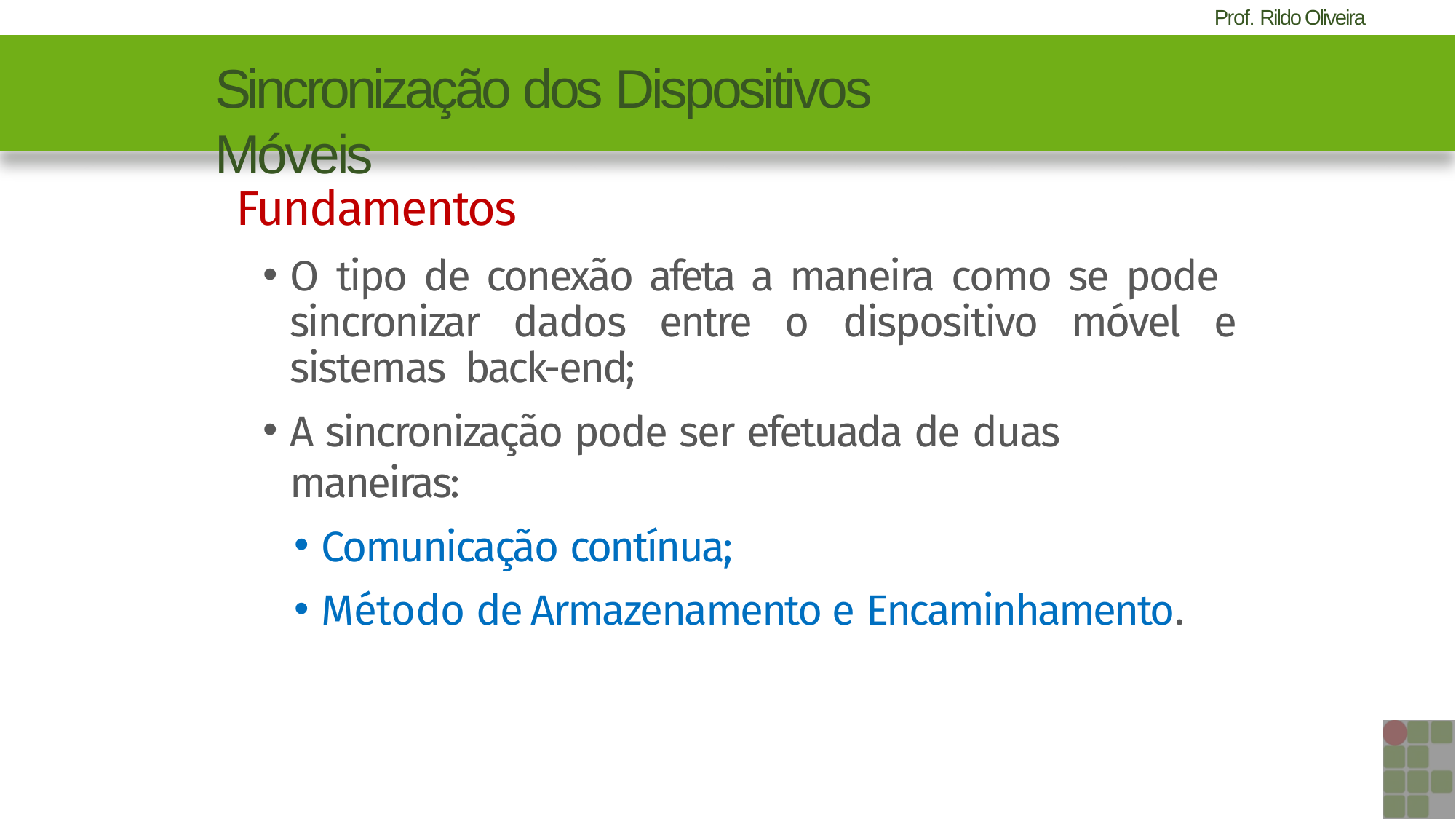

# Sincronização dos Dispositivos Móveis
Fundamentos
O tipo de conexão afeta a maneira como se pode  sincronizar dados entre o dispositivo móvel e sistemas  back-end;
A sincronização pode ser efetuada de duas maneiras:
Comunicação contínua;
Método de Armazenamento e Encaminhamento.